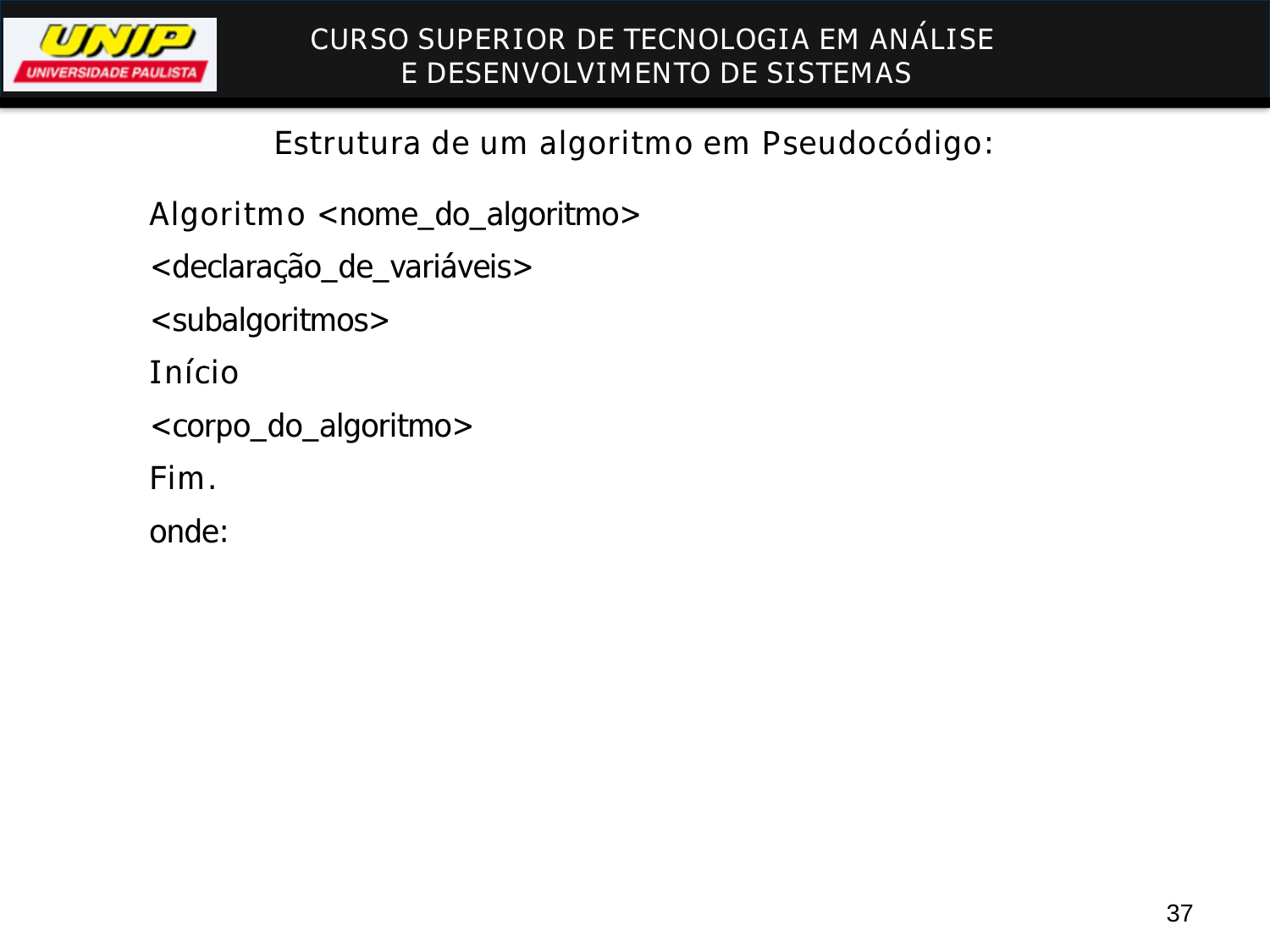

Estrutura de um algoritmo em Pseudocódigo:

Algoritmo <nome_do_algoritmo>
<declaração_de_variáveis>
<subalgoritmos>
Início
<corpo_do_algoritmo>
Fim.
onde:

37